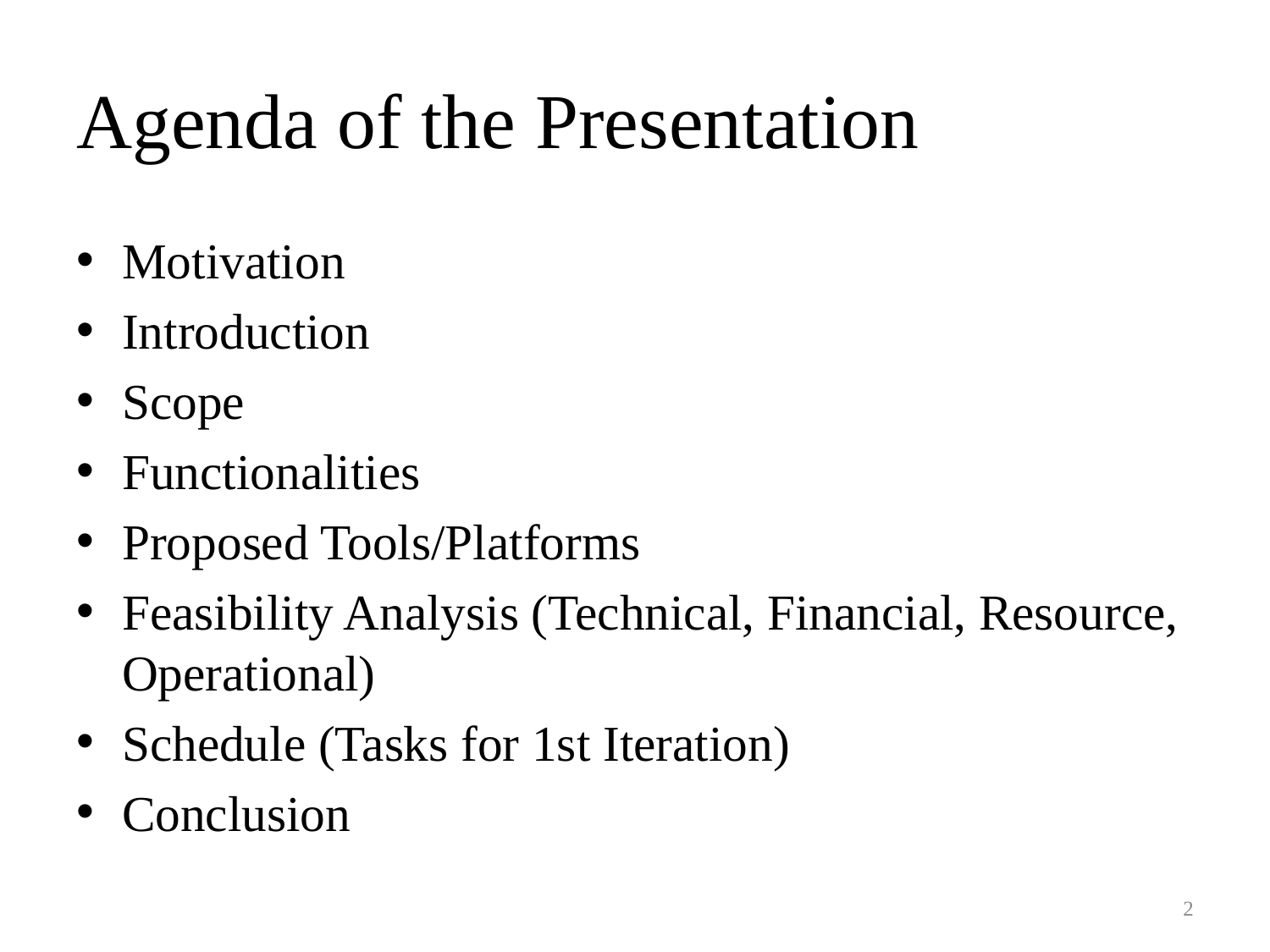

# Agenda of the Presentation
Motivation
Introduction
Scope
Functionalities
Proposed Tools/Platforms
Feasibility Analysis (Technical, Financial, Resource, Operational)
Schedule (Tasks for 1st Iteration)
Conclusion
2